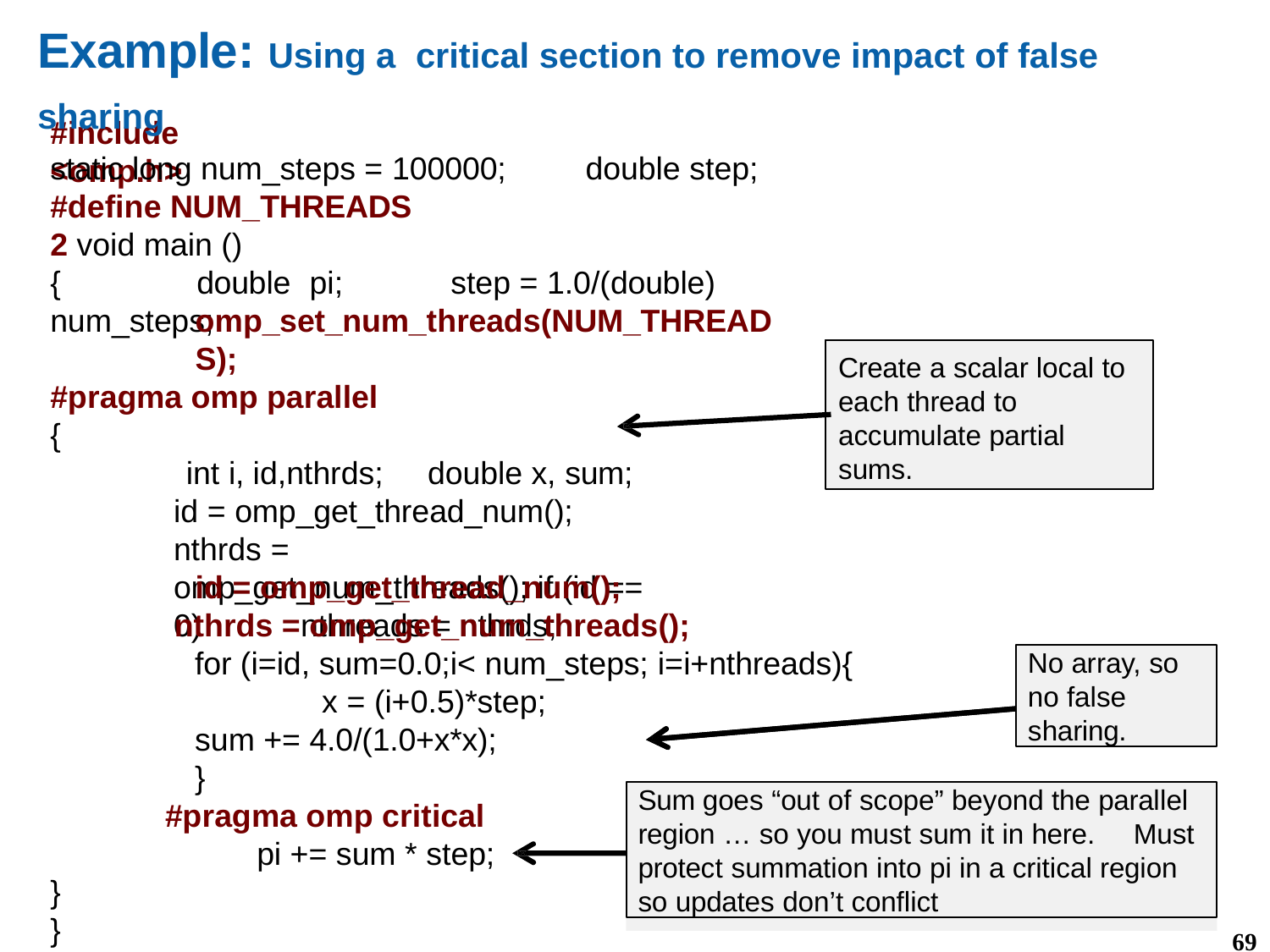

Example: Using a	critical section to remove impact of false sharing
#include <omp.h>
static long num_steps = 100000;
#define NUM_THREADS 2 void main ()
double step;
{	double	pi;	step = 1.0/(double) num_steps;
omp_set_num_threads(NUM_THREADS);
#pragma omp parallel
{
int i, id,nthrds;	double x, sum; id = omp_get_thread_num(); nthrds = omp_get_num_threads(); if (id == 0)	nthreads = nthrds;

Create a scalar local to each thread to accumulate partial sums.

id = omp_get_thread_num();
nthrds = omp_get_num_threads();
for (i=id, sum=0.0;i< num_steps; i=i+nthreads){ x = (i+0.5)*step;
sum += 4.0/(1.0+x*x);
No array, so no false sharing.
No array, so no false sharing.
No array, so no false sharing.

}
#pragma omp critical
pi += sum * step;

Sum goes “out of scope” beyond the parallel region … so you must sum it in here.	Must protect summation into pi in a critical region so updates don’t conflict

}
}
69